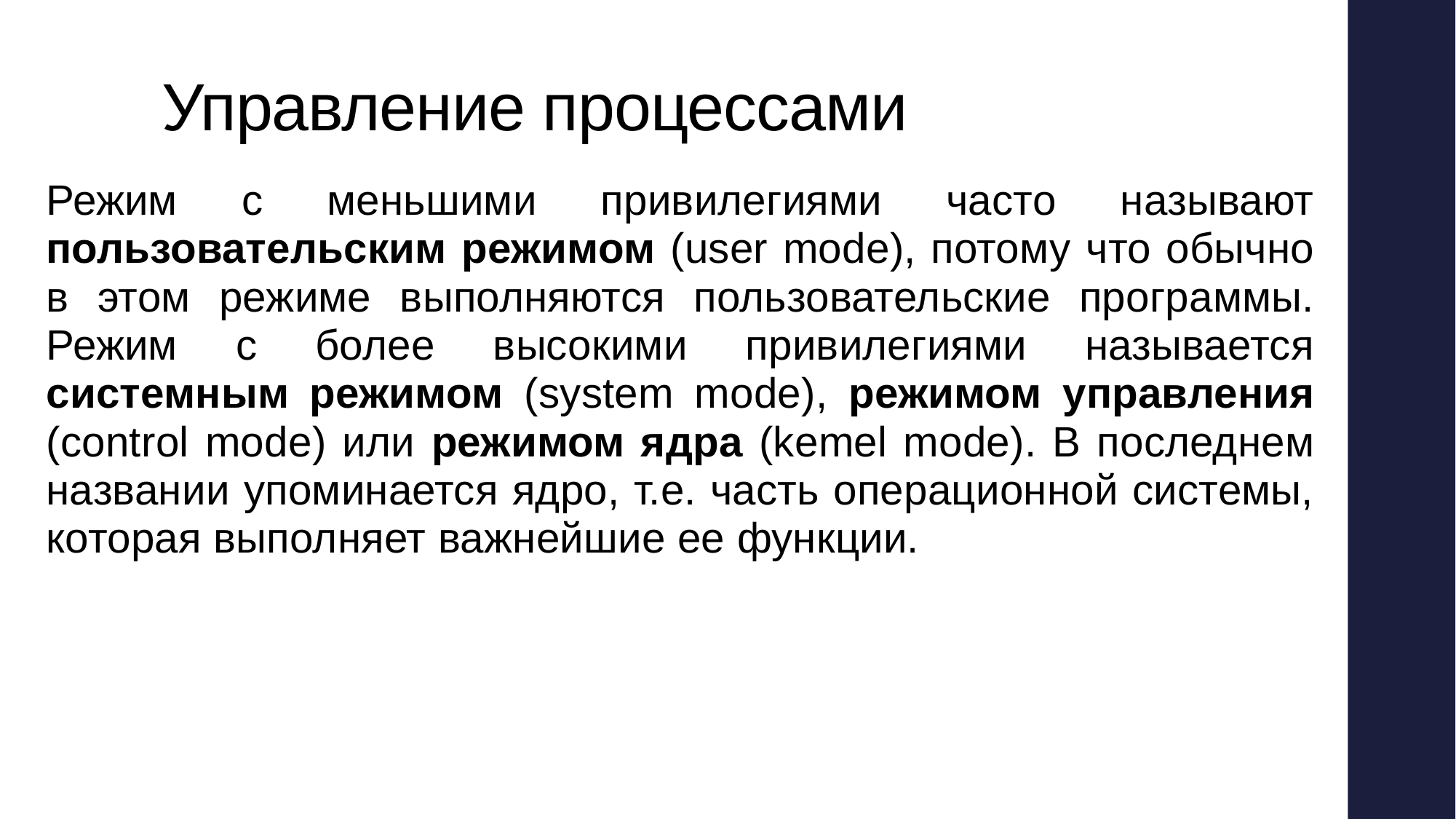

# Управление процессами
Режим с меньшими привилегиями часто называют пользовательским режимом (user mode), потому что обычно в этом режиме выполняются пользовательские программы. Режим с более высокими привилегиями называется системным режимом (system mode), режимом управления (control mode) или режимом ядра (kemel mode). В последнем названии упоминается ядро, т.е. часть операционной системы, которая выполняет важнейшие ее функции.